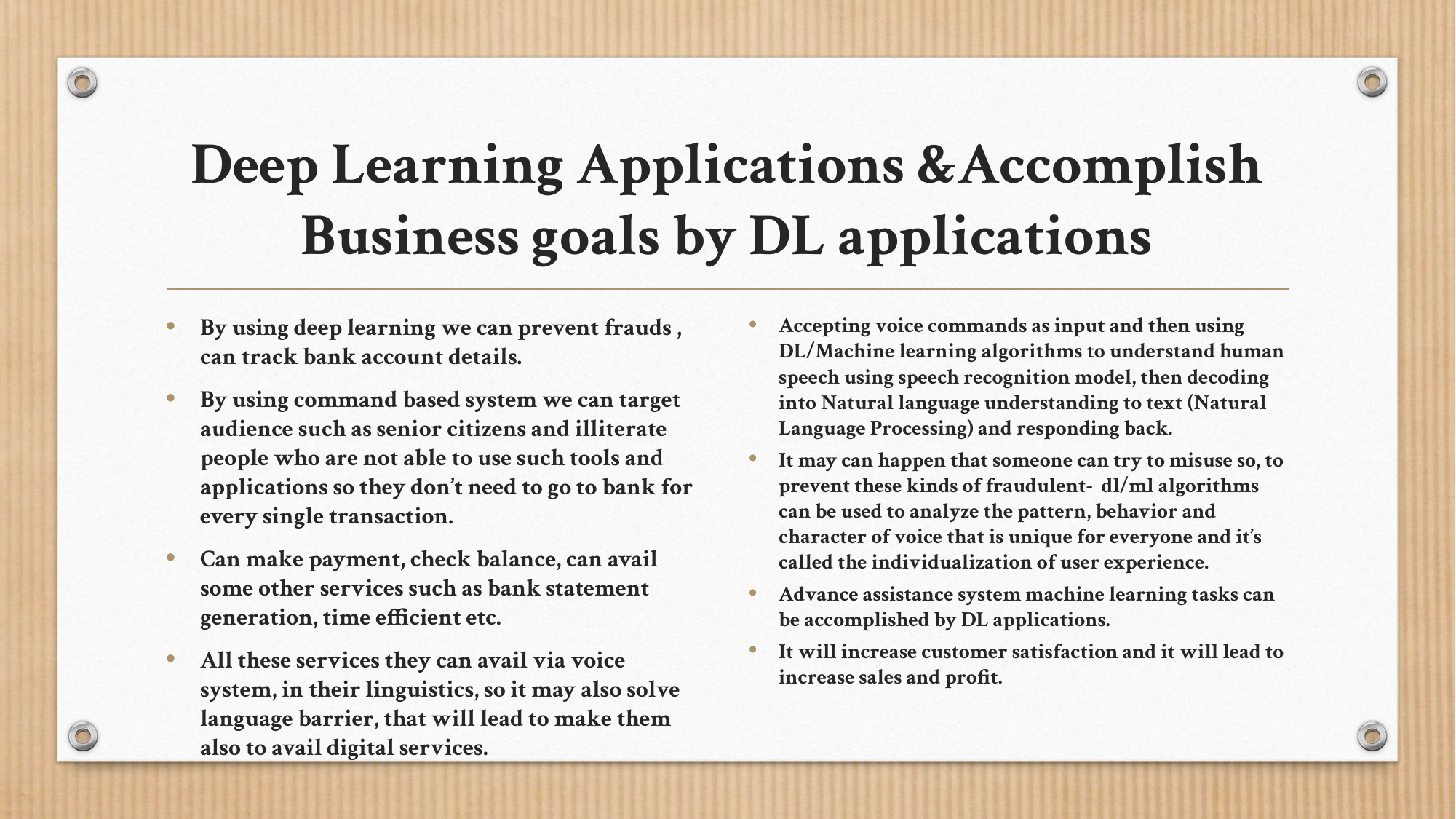

# Deep Learning Applications &Accomplish Business goals by DL applications
By using deep learning we can prevent frauds , can track bank account details.
By using command based system we can target audience such as senior citizens and illiterate people who are not able to use such tools and applications so they don’t need to go to bank for every single transaction.
Can make payment, check balance, can avail some other services such as bank statement generation, time efficient etc.
All these services they can avail via voice system, in their linguistics, so it may also solve language barrier, that will lead to make them also to avail digital services.
Accepting voice commands as input and then using DL/Machine learning algorithms to understand human speech using speech recognition model, then decoding into Natural language understanding to text (Natural Language Processing) and responding back.
It may can happen that someone can try to misuse so, to prevent these kinds of fraudulent-  dl/ml algorithms can be used to analyze the pattern, behavior and character of voice that is unique for everyone and it’s called the individualization of user experience.
Advance assistance system machine learning tasks can be accomplished by DL applications.
It will increase customer satisfaction and it will lead to increase sales and profit.